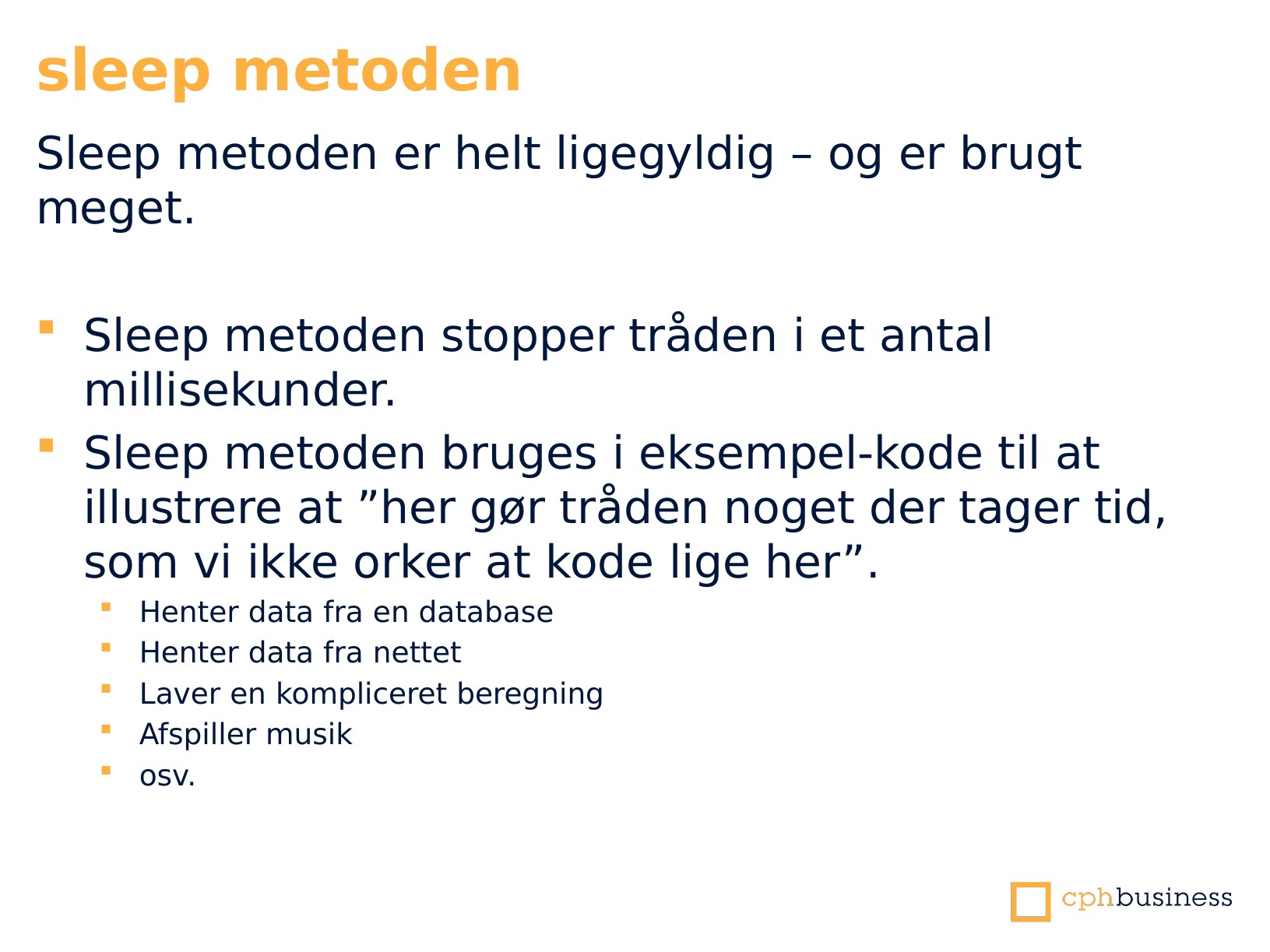

sleep metoden
Sleep metoden er helt ligegyldig – og er brugt meget.

Sleep metoden stopper tråden i et antal millisekunder.
Sleep metoden bruges i eksempel-kode til at illustrere at ”her gør tråden noget der tager tid, som vi ikke orker at kode lige her”.
Henter data fra en database
Henter data fra nettet
Laver en kompliceret beregning
Afspiller musik
osv.